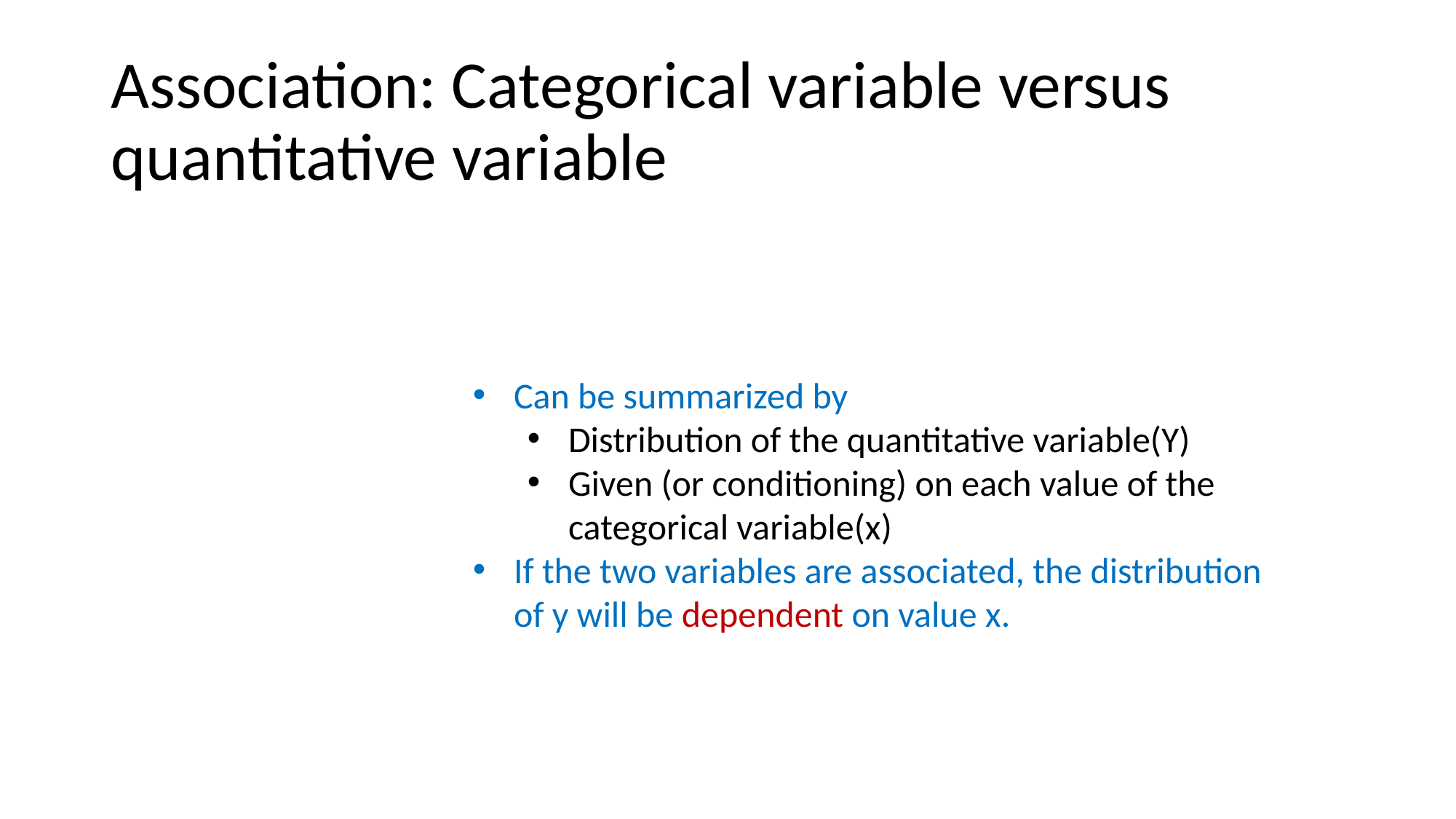

# Association: Categorical variable versus quantitative variable
Can be summarized by
Distribution of the quantitative variable(Y)
Given (or conditioning) on each value of the categorical variable(x)
If the two variables are associated, the distribution of y will be dependent on value x.